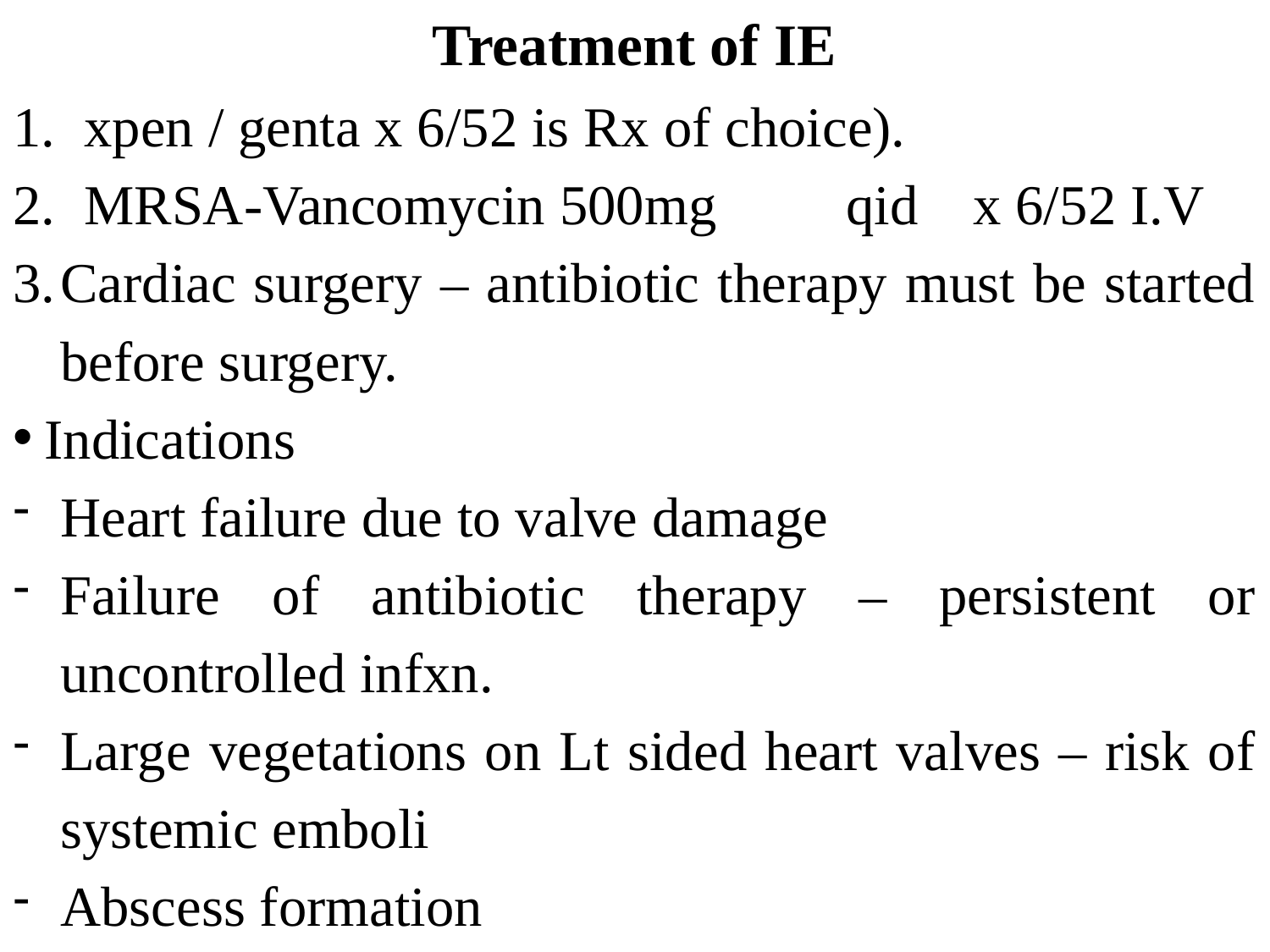

# Treatment of IE
xpen / genta x 6/52 is Rx of choice).
MRSA-Vancomycin 500mg 	qid	x 6/52 I.V
Cardiac surgery – antibiotic therapy must be started before surgery.
Indications
Heart failure due to valve damage
Failure of antibiotic therapy – persistent or uncontrolled infxn.
Large vegetations on Lt sided heart valves – risk of systemic emboli
Abscess formation